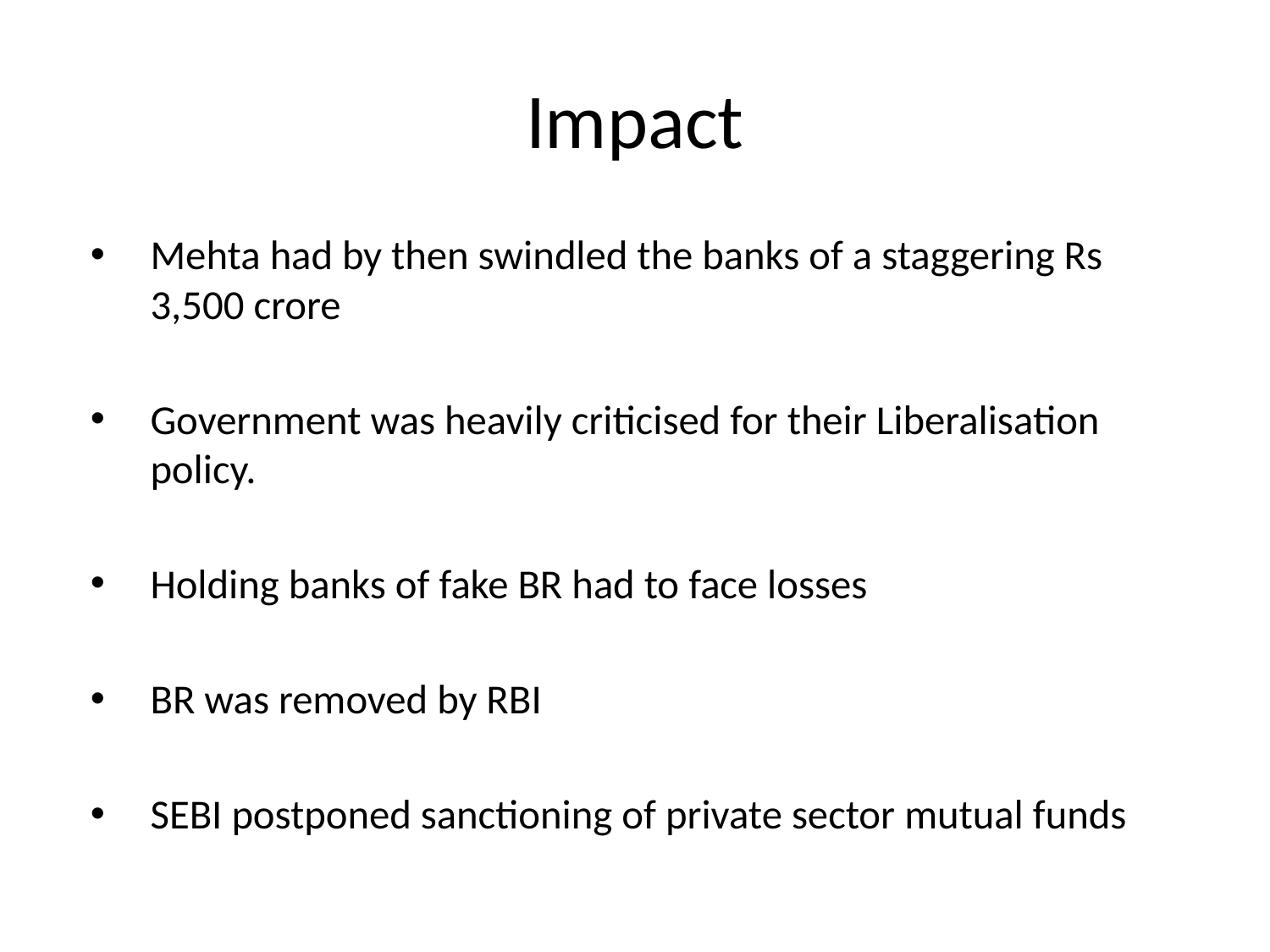

# Impact
Mehta had by then swindled the banks of a staggering Rs 3,500 crore

Government was heavily criticised for their Liberalisation policy.

Holding banks of fake BR had to face losses

BR was removed by RBI

SEBI postponed sanctioning of private sector mutual funds